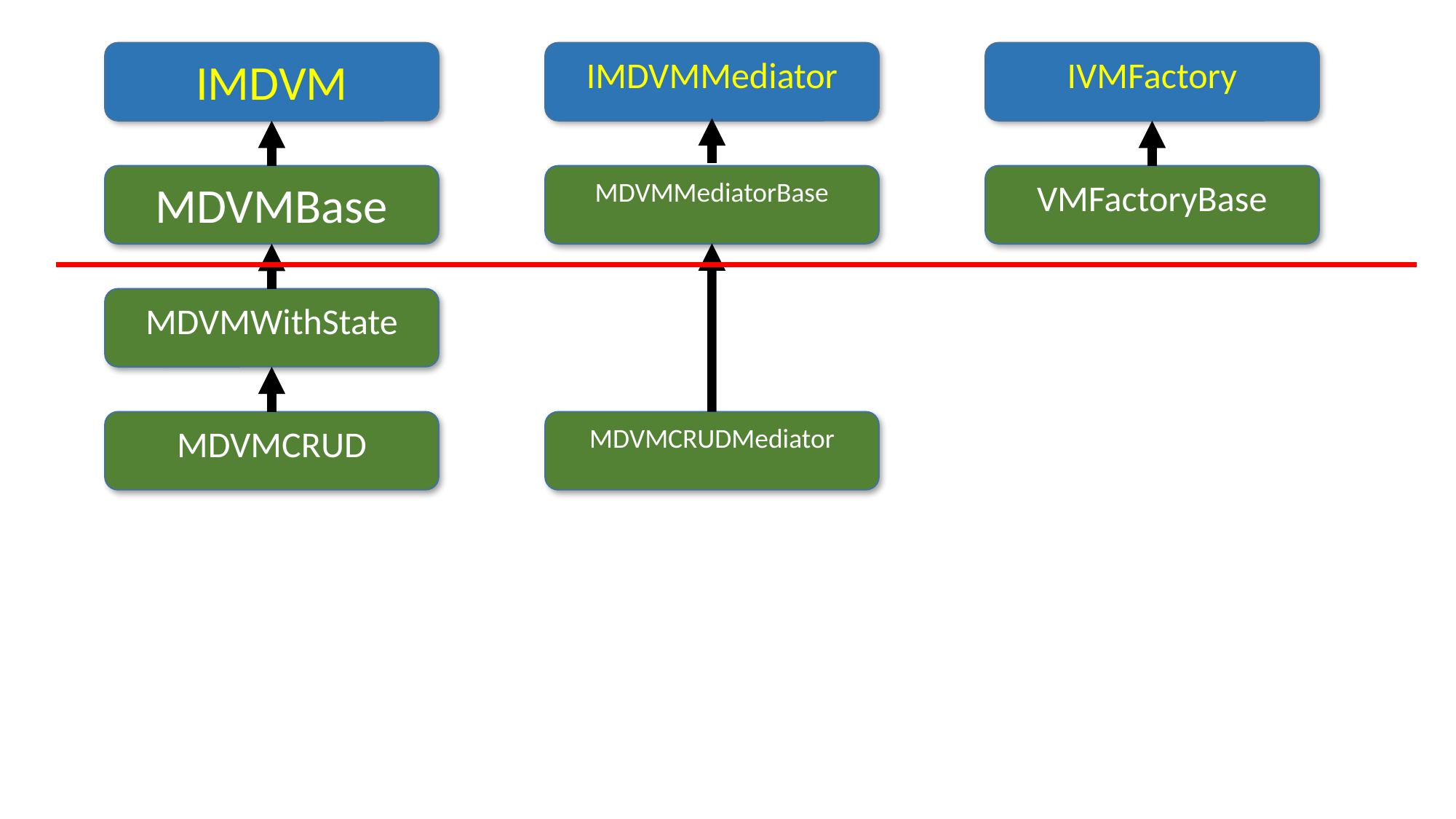

IVMFactory
IMDVMMediator
IMDVM

MDVMMediatorBase
VMFactoryBase
MDVMBase
MDVMWithState
MDVMCRUD
MDVMCRUDMediator